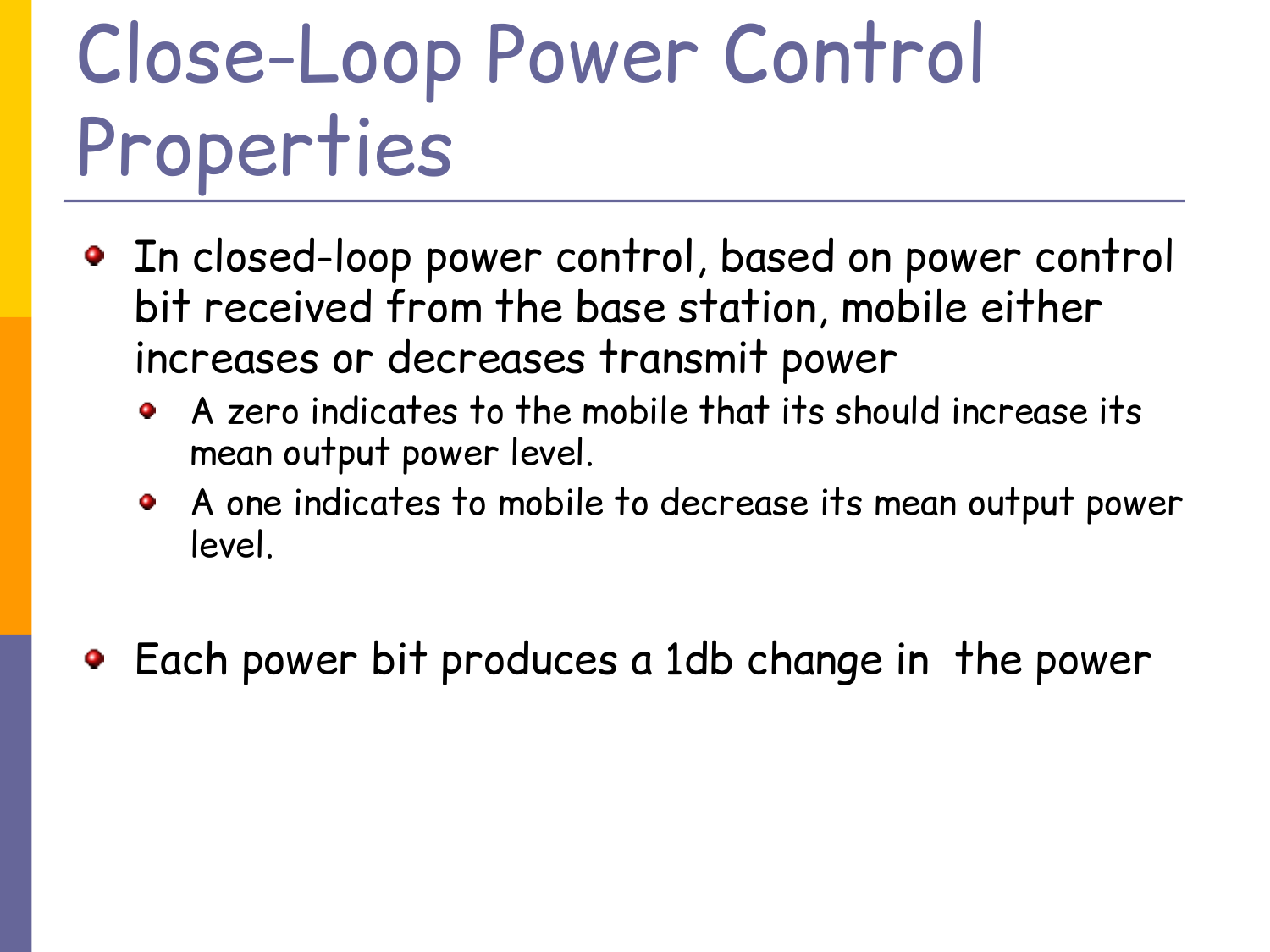

# Close-Loop Power Control Properties
In closed-loop power control, based on power control bit received from the base station, mobile either increases or decreases transmit power
A zero indicates to the mobile that its should increase its mean output power level.
A one indicates to mobile to decrease its mean output power level.

Each power bit produces a 1db change in  the power